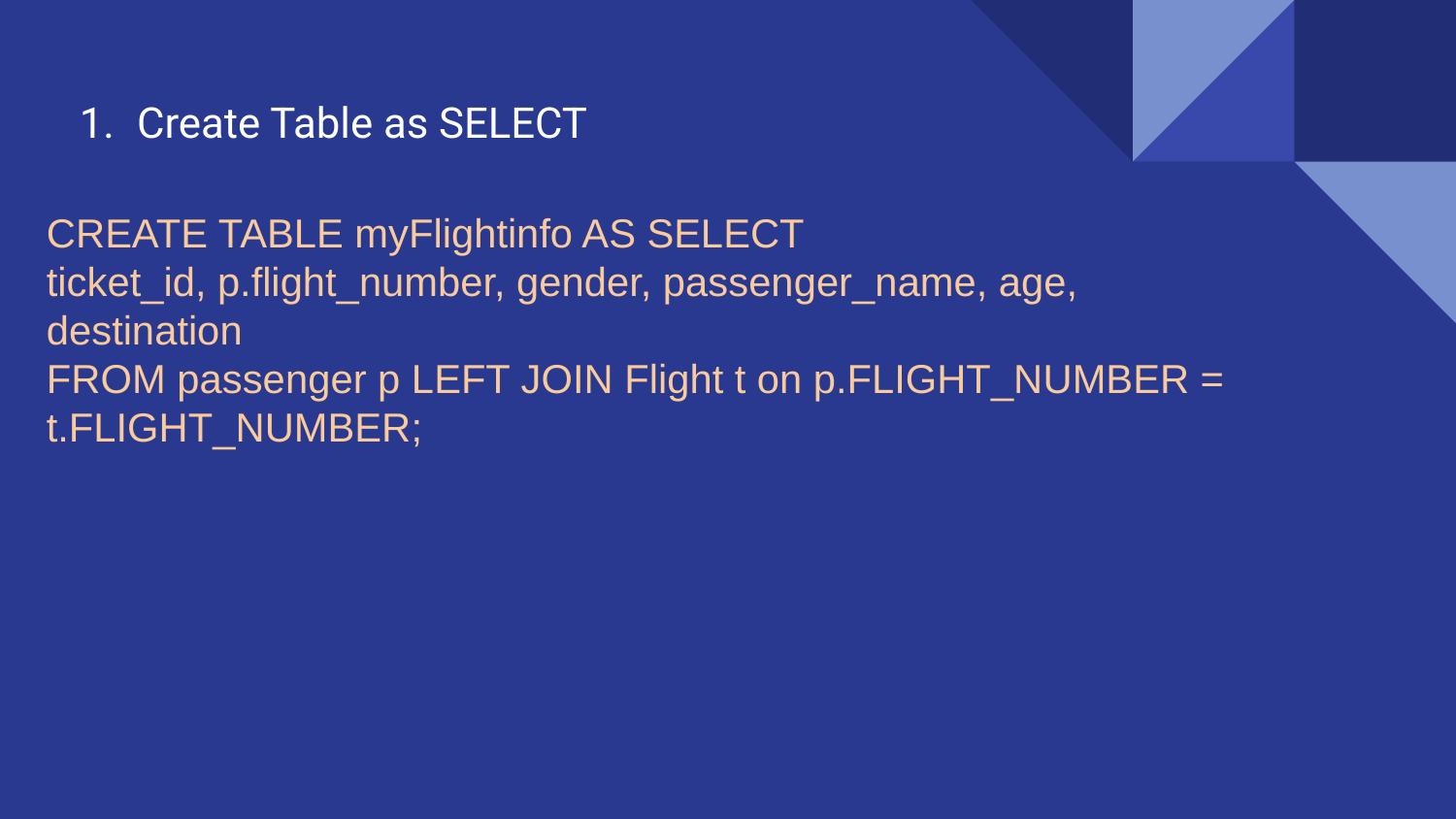

Create Table as SELECT
CREATE TABLE myFlightinfo AS SELECT
ticket_id, p.flight_number, gender, passenger_name, age, destination
FROM passenger p LEFT JOIN Flight t on p.FLIGHT_NUMBER = t.FLIGHT_NUMBER;